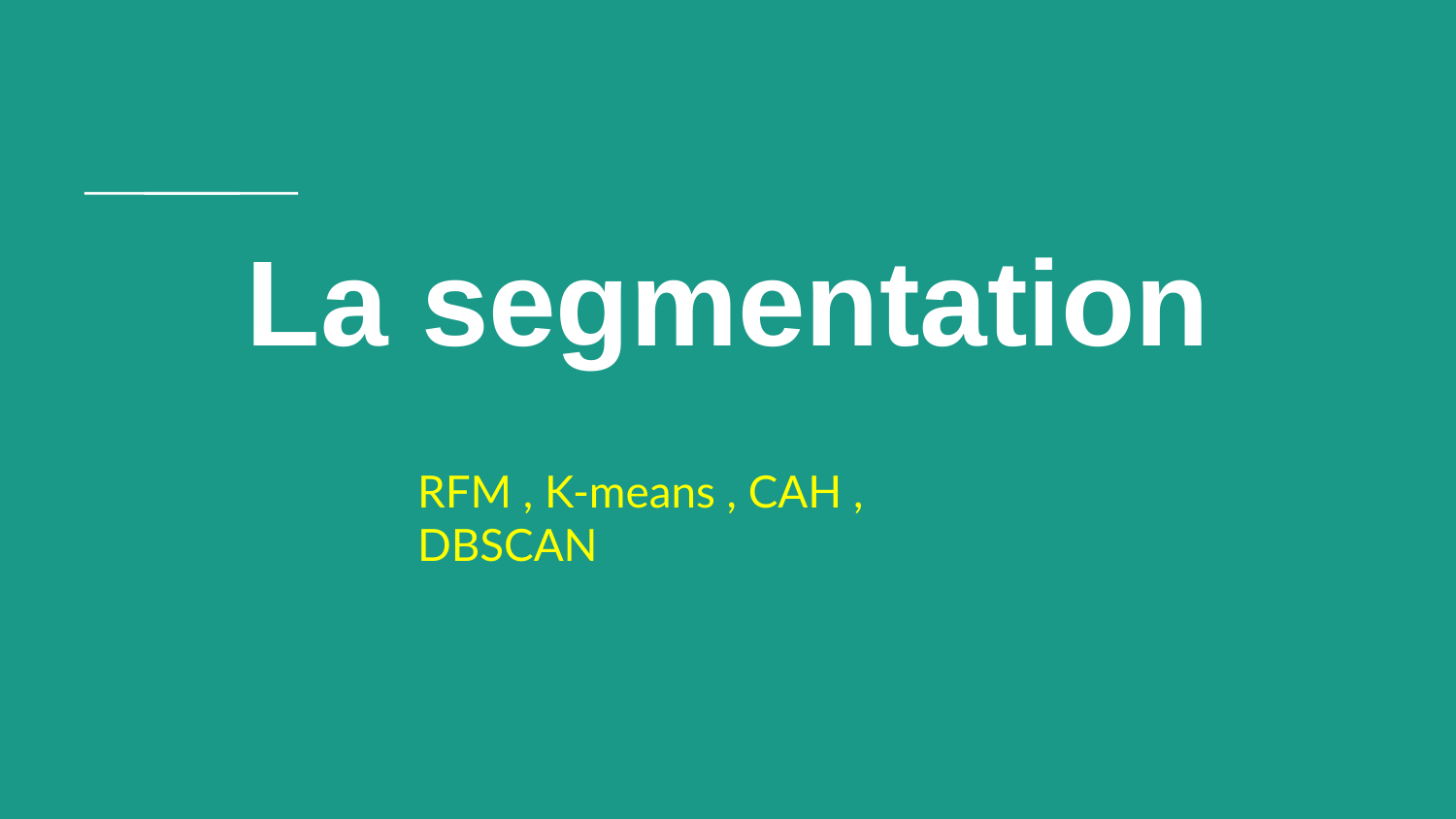

# La segmentation
RFM , K-means , CAH , DBSCAN